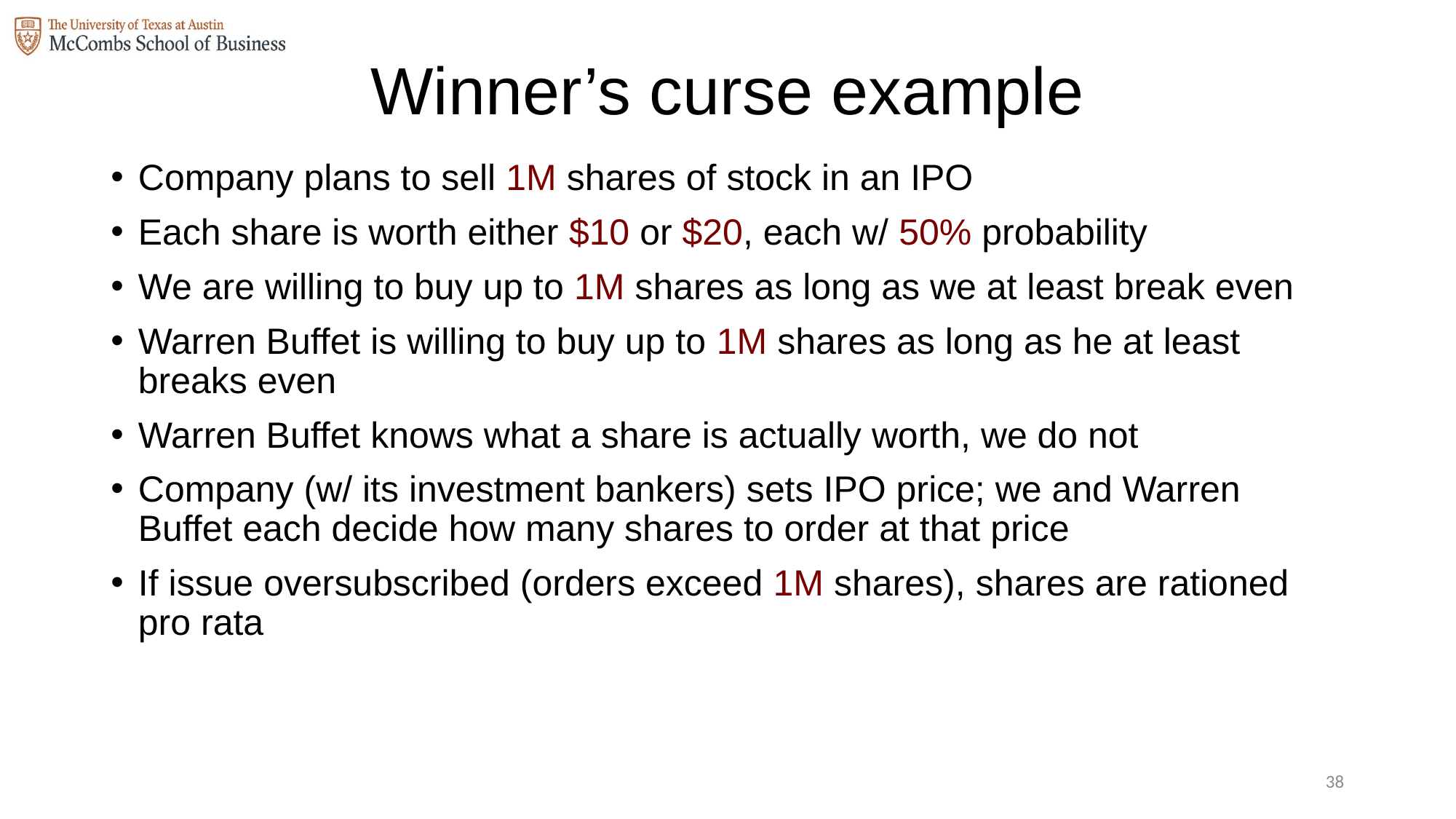

# Winner’s curse example
Company plans to sell 1M shares of stock in an IPO
Each share is worth either $10 or $20, each w/ 50% probability
We are willing to buy up to 1M shares as long as we at least break even
Warren Buffet is willing to buy up to 1M shares as long as he at least breaks even
Warren Buffet knows what a share is actually worth, we do not
Company (w/ its investment bankers) sets IPO price; we and Warren Buffet each decide how many shares to order at that price
If issue oversubscribed (orders exceed 1M shares), shares are rationed pro rata
38